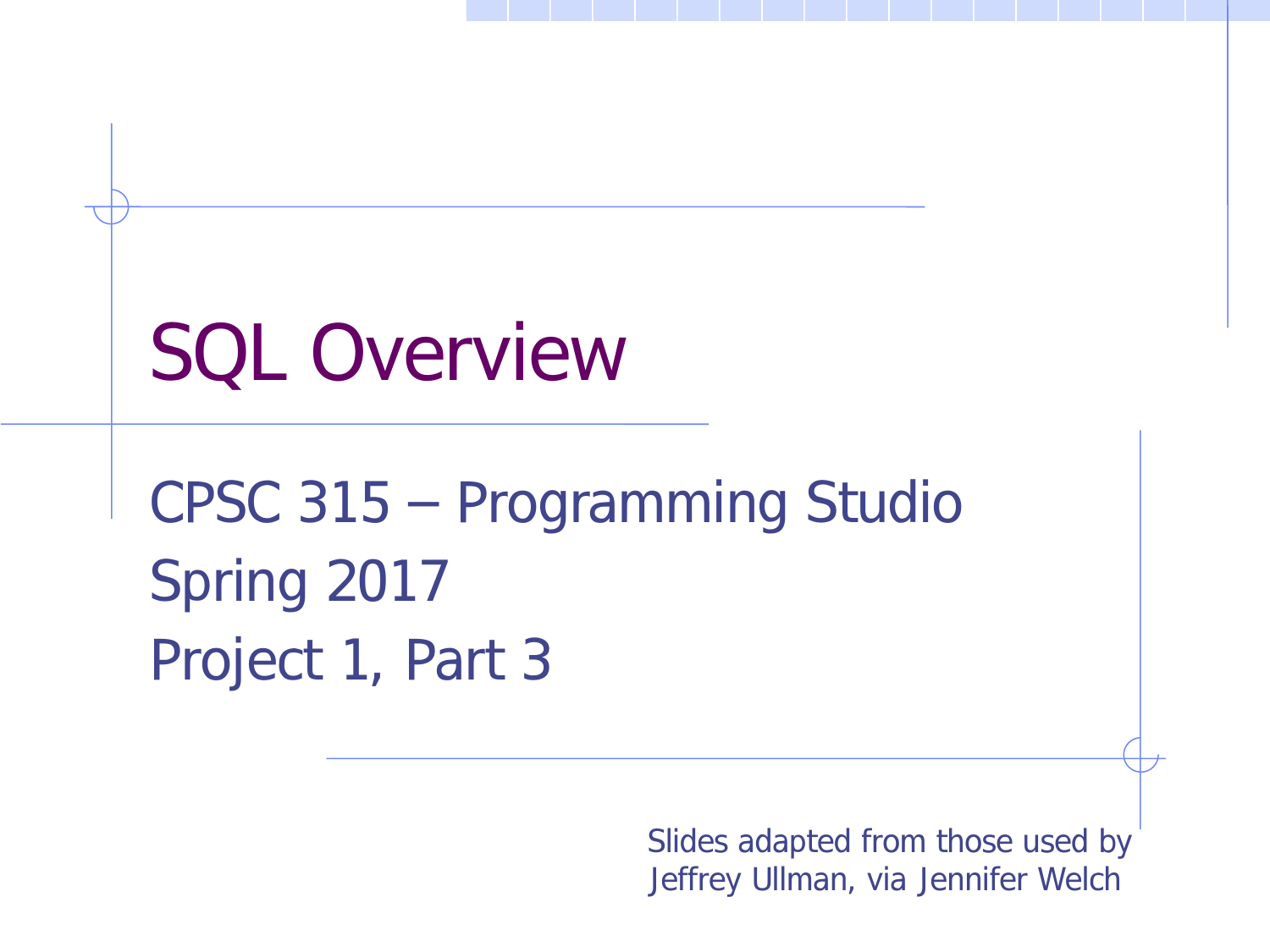

# SQL Overview
CPSC 315 – Programming Studio
Spring 2017
Project 1, Part 3
Slides adapted from those used by
Jeffrey Ullman, via Jennifer Welch